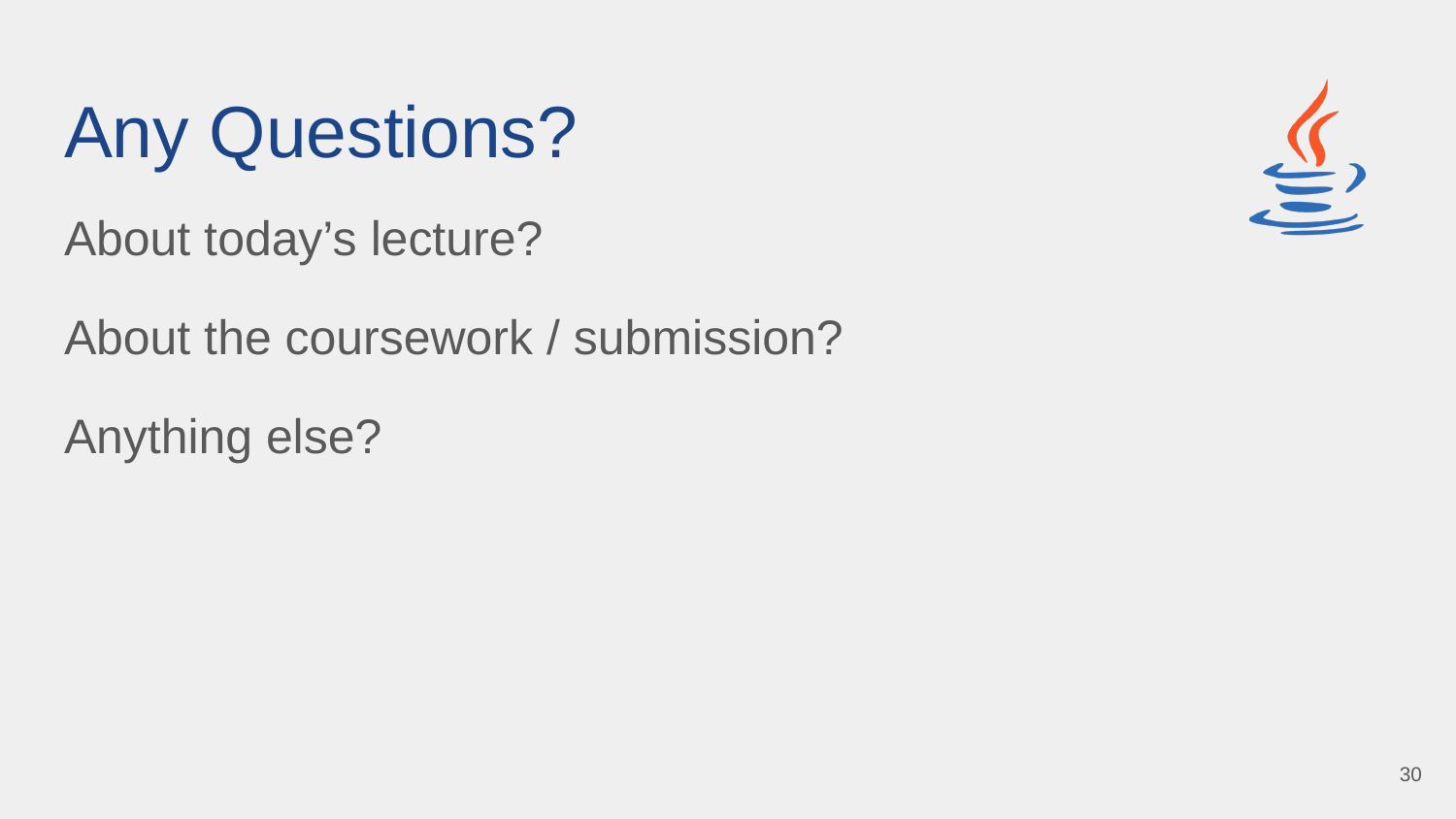

# Any Questions?
About today’s lecture?
About the coursework / submission?
Anything else?
30